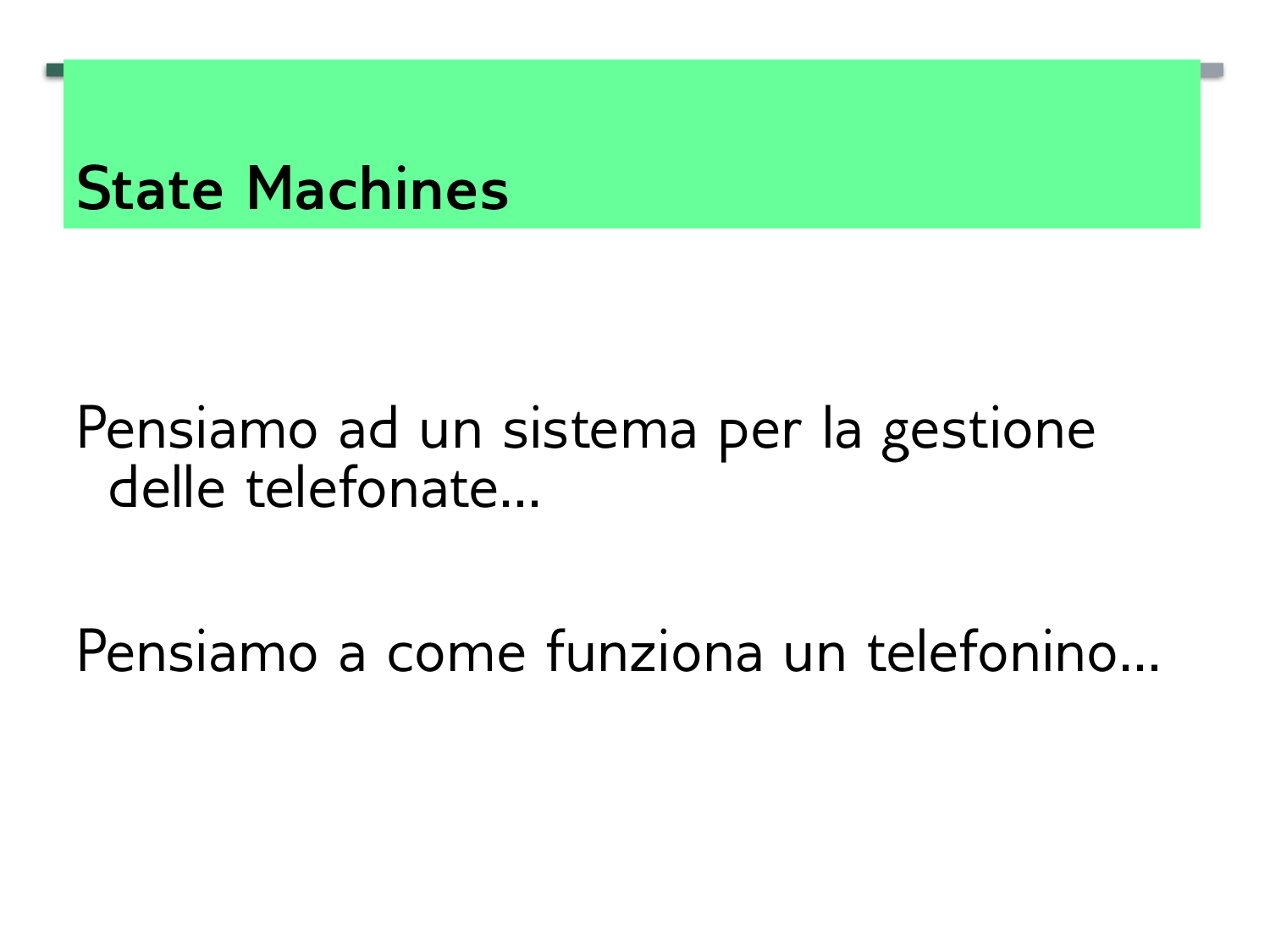

# State Machines
Pensiamo ad un sistema per la gestione delle telefonate…

Pensiamo a come funziona un telefonino…